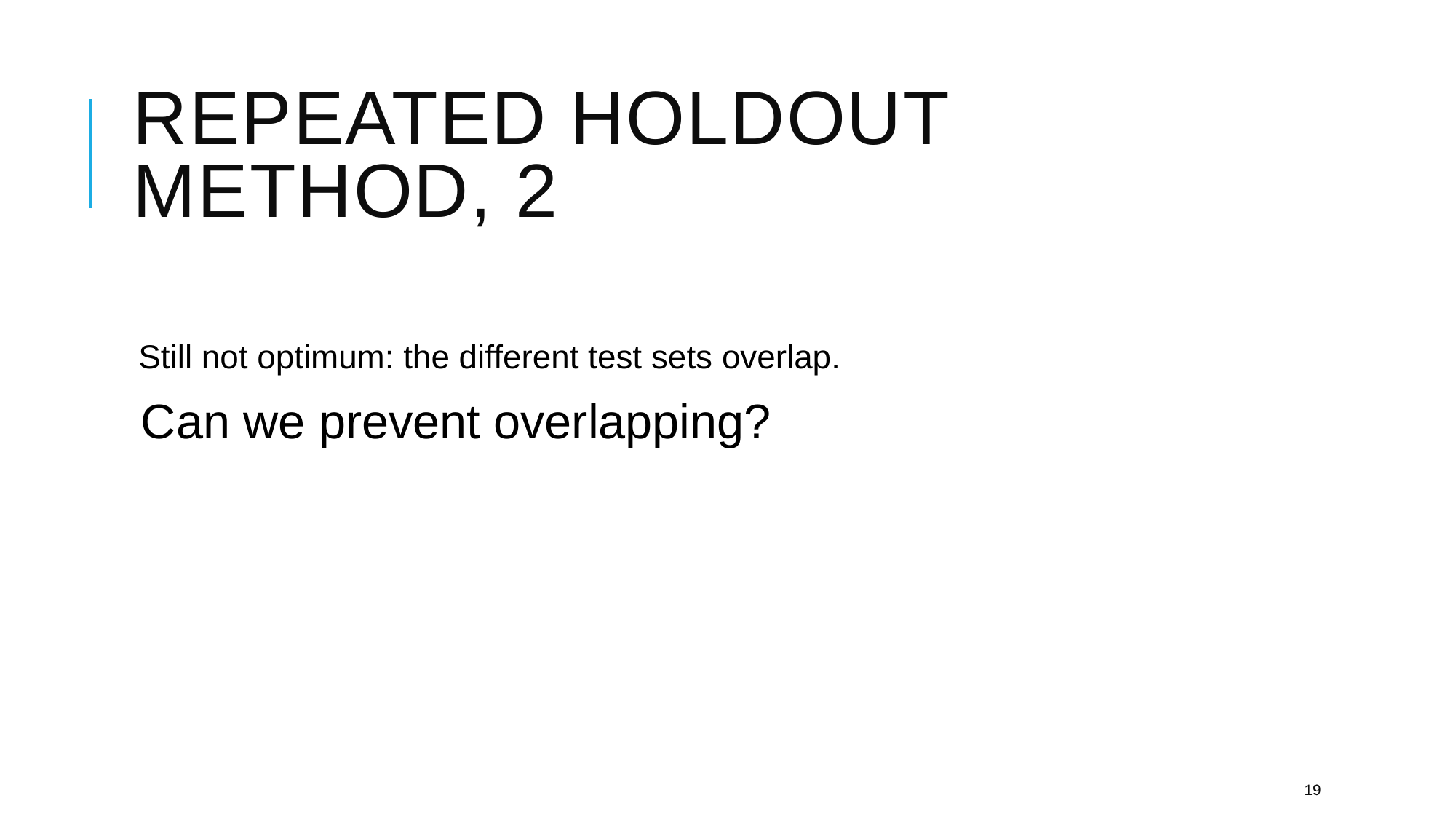

# Repeated holdout method, 2

Still not optimum: the different test sets overlap.
Can we prevent overlapping?
19